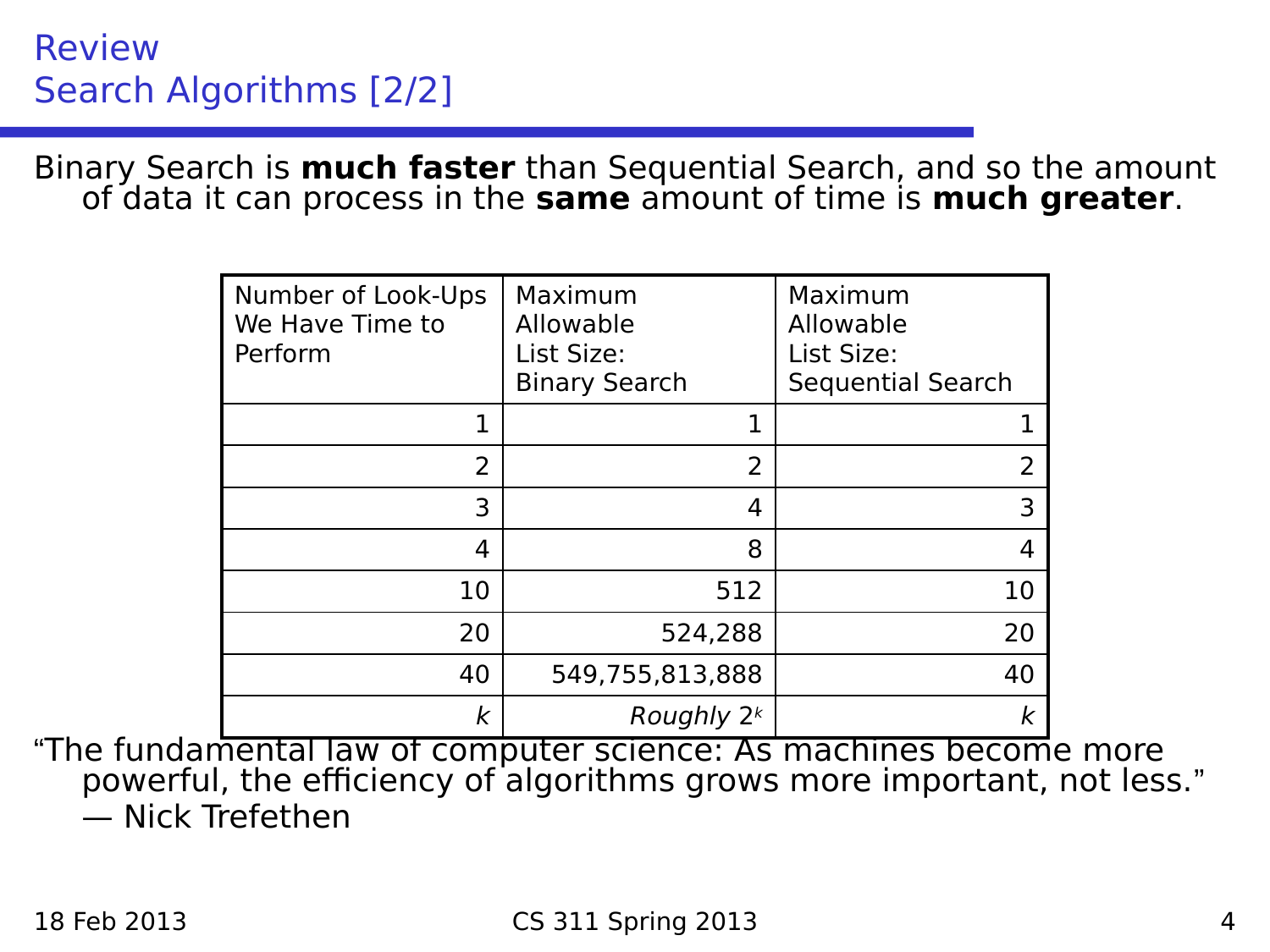

# Review Search Algorithms [2/2]
Binary Search is much faster than Sequential Search, and so the amount of data it can process in the same amount of time is much greater.

“The fundamental law of computer science: As machines become more powerful, the efficiency of algorithms grows more important, not less.”
	— Nick Trefethen
| Number of Look-Ups We Have Time to Perform | Maximum Allowable List Size: Binary Search | Maximum Allowable List Size: Sequential Search |
| --- | --- | --- |
| 1 | 1 | 1 |
| 2 | 2 | 2 |
| 3 | 4 | 3 |
| 4 | 8 | 4 |
| 10 | 512 | 10 |
| 20 | 524,288 | 20 |
| 40 | 549,755,813,888 | 40 |
| k | Roughly 2k | k |
18 Feb 2013
CS 311 Spring 2013
4